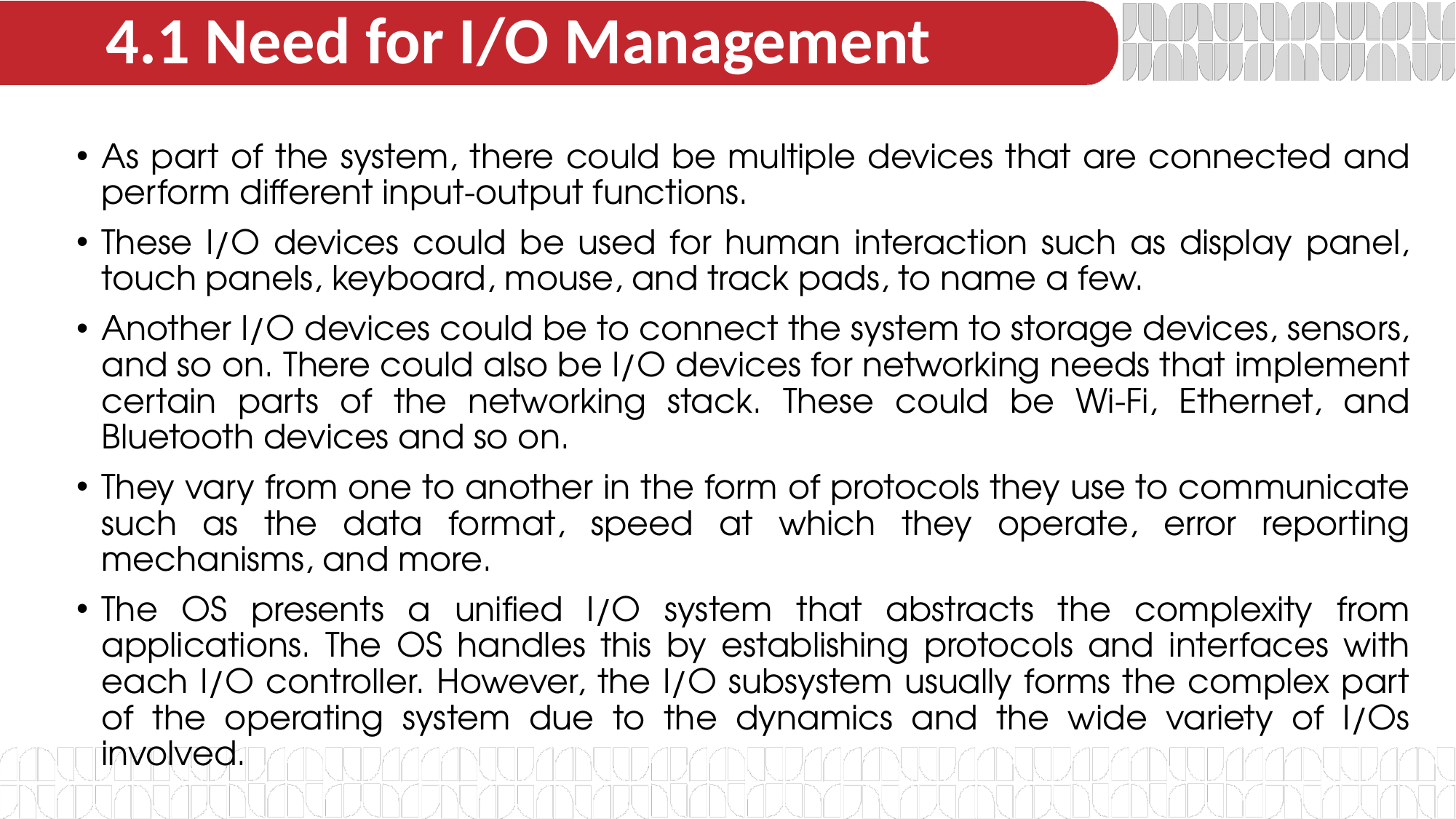

# 4.1 Need for I/O Management
As part of the system, there could be multiple devices that are connected and perform different input-output functions.
These I/O devices could be used for human interaction such as display panel, touch panels, keyboard, mouse, and track pads, to name a few.
Another I/O devices could be to connect the system to storage devices, sensors, and so on. There could also be I/O devices for networking needs that implement certain parts of the networking stack. These could be Wi-Fi, Ethernet, and Bluetooth devices and so on.
They vary from one to another in the form of protocols they use to communicate such as the data format, speed at which they operate, error reporting mechanisms, and more.
The OS presents a unified I/O system that abstracts the complexity from applications. The OS handles this by establishing protocols and interfaces with each I/O controller. However, the I/O subsystem usually forms the complex part of the operating system due to the dynamics and the wide variety of I/Os involved.